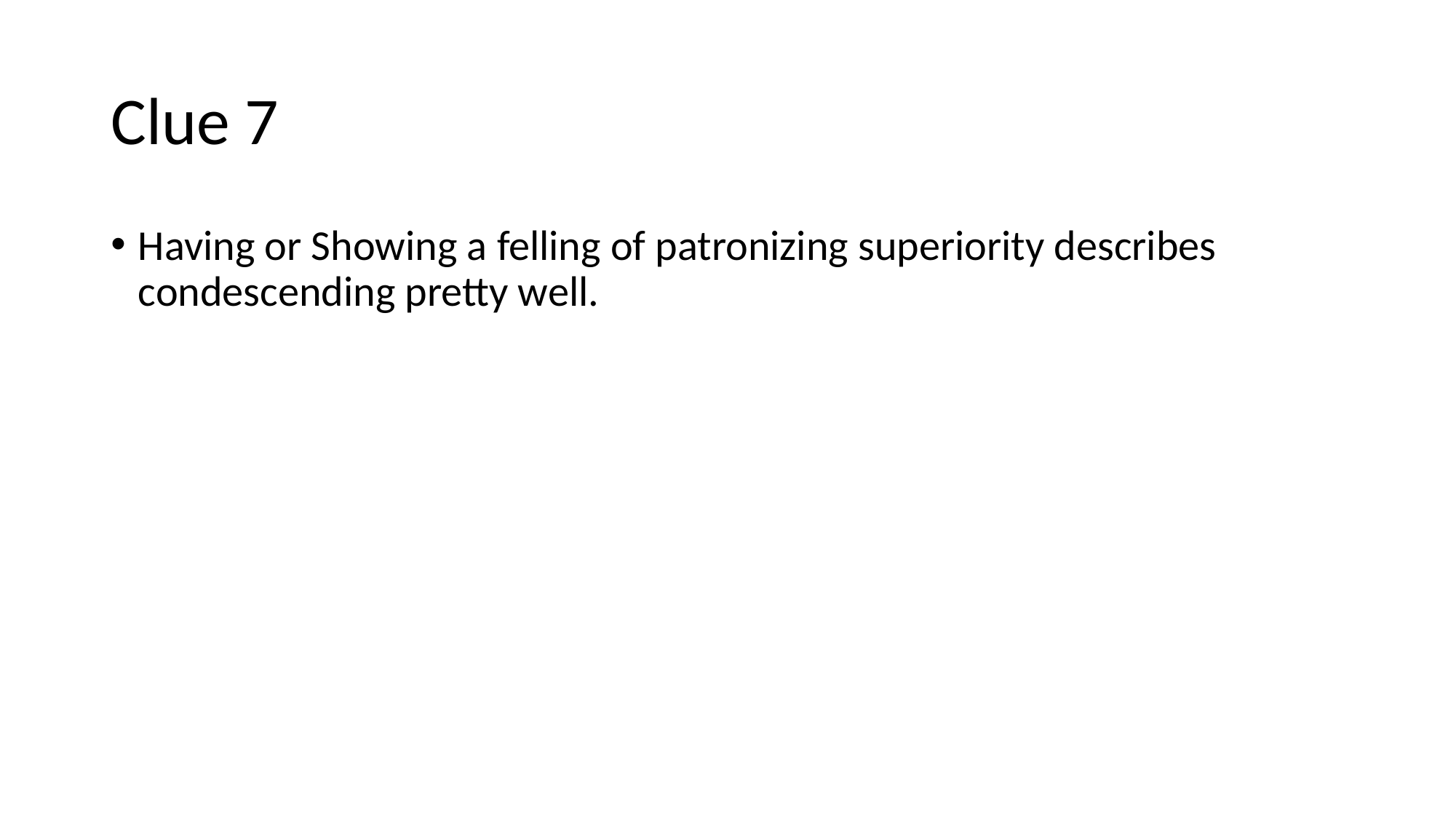

# Clue 7
Having or Showing a felling of patronizing superiority describes condescending pretty well.